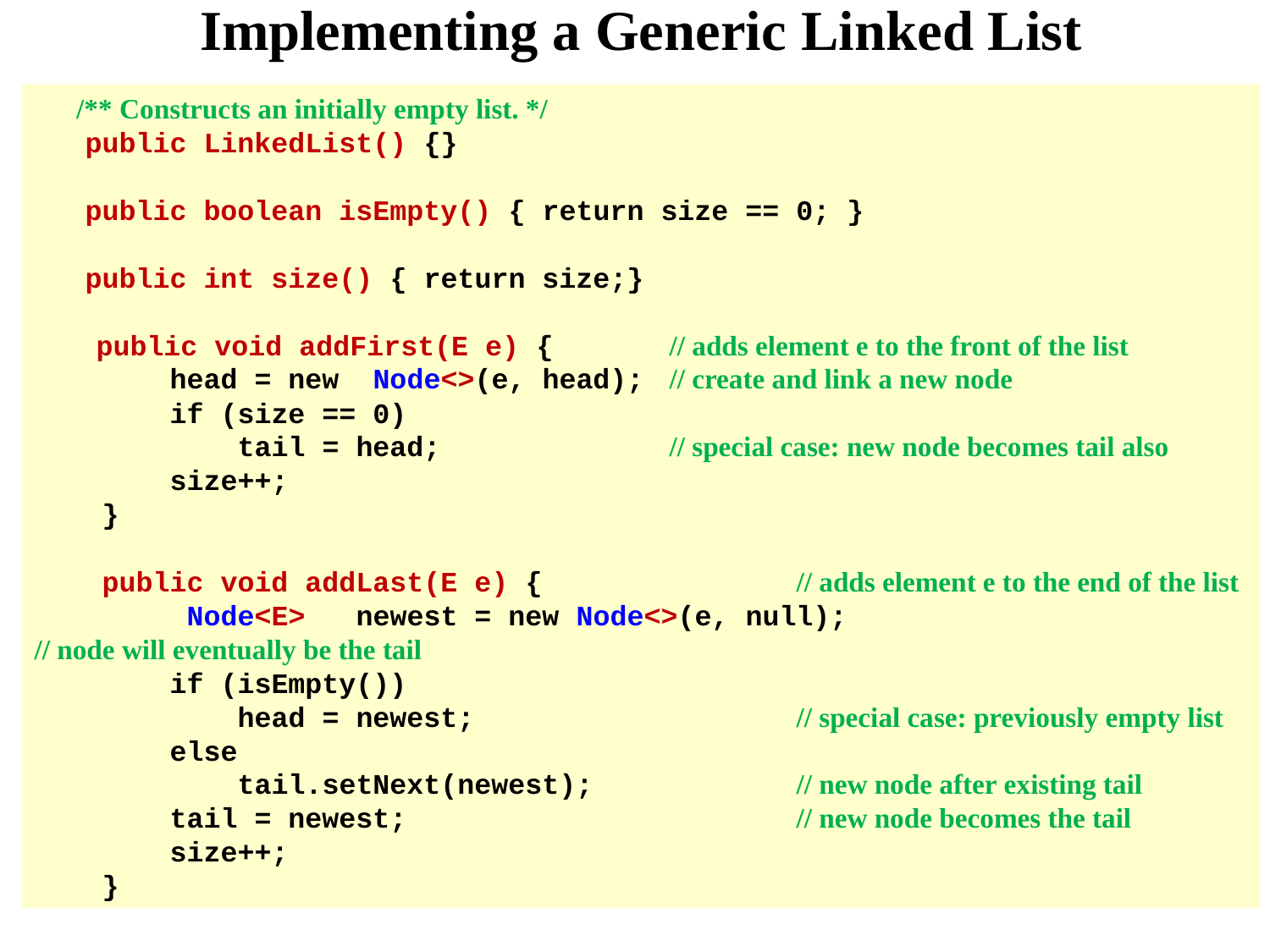

# Implementing a Generic Linked List
      /** Constructs an initially empty list. */
   public LinkedList() {}

   public boolean isEmpty() { return size == 0; }

   public int size() { return size;}

    public void addFirst(E e) { 	// adds element e to the front of the list
        head = new  Node<>(e, head); 	// create and link a new node
        if (size == 0)
            tail = head; 		// special case: new node becomes tail also
        size++;
    }

    public void addLast(E e) { 		// adds element e to the end of the list
         Node<E>   newest = new Node<>(e, null); 	// node will eventually be the tail
        if (isEmpty())
            head = newest; 			// special case: previously empty list
        else
            tail.setNext(newest); 		// new node after existing tail
        tail = newest; 			// new node becomes the tail
        size++;
    }
54